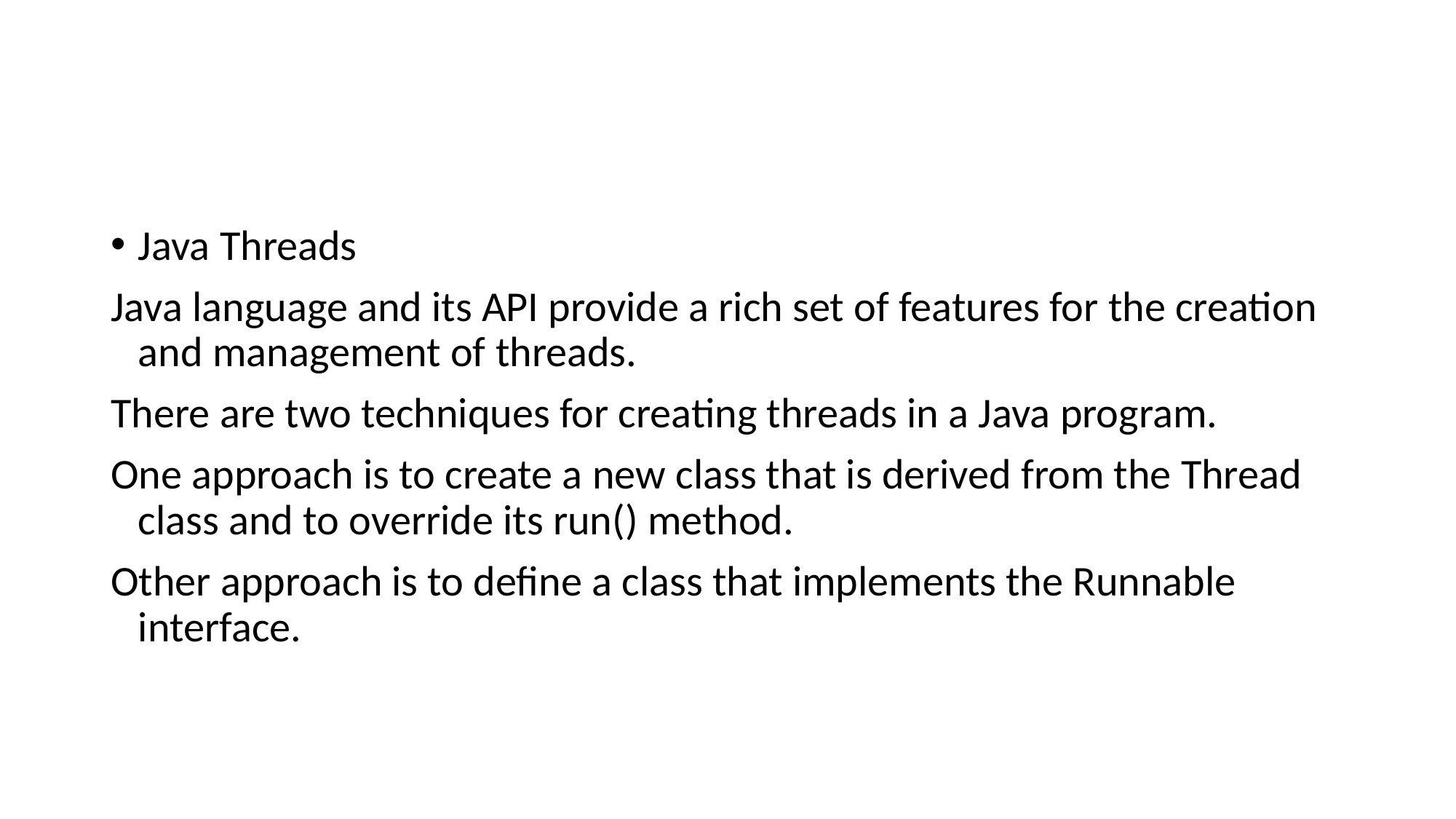

Java Threads
Java language and its API provide a rich set of features for the creation and management of threads.
There are two techniques for creating threads in a Java program.
One approach is to create a new class that is derived from the Thread class and to override its run() method.
Other approach is to define a class that implements the Runnable interface.